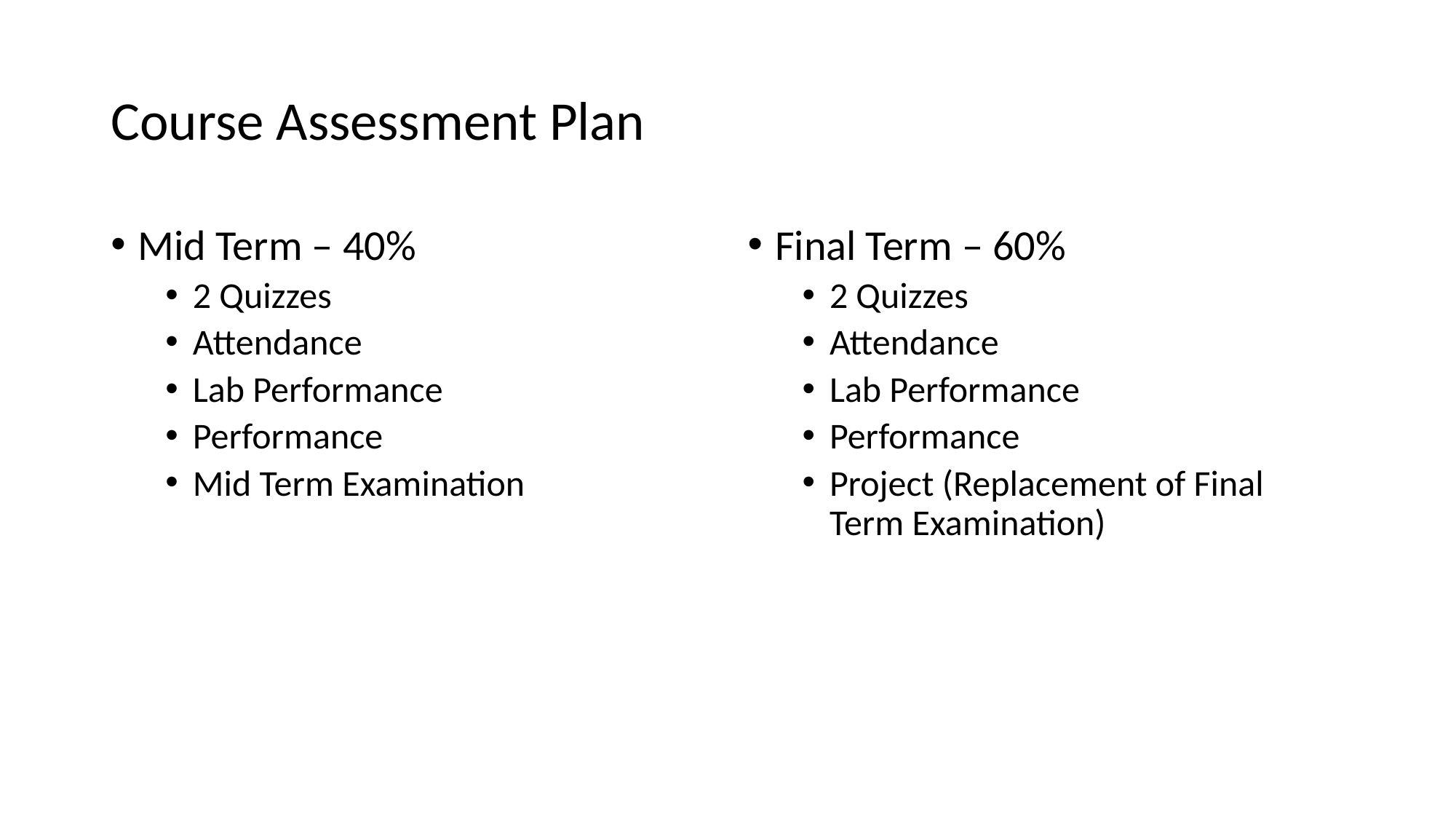

# Course Assessment Plan
Mid Term – 40%
2 Quizzes
Attendance
Lab Performance
Performance
Mid Term Examination
Final Term – 60%
2 Quizzes
Attendance
Lab Performance
Performance
Project (Replacement of Final Term Examination)